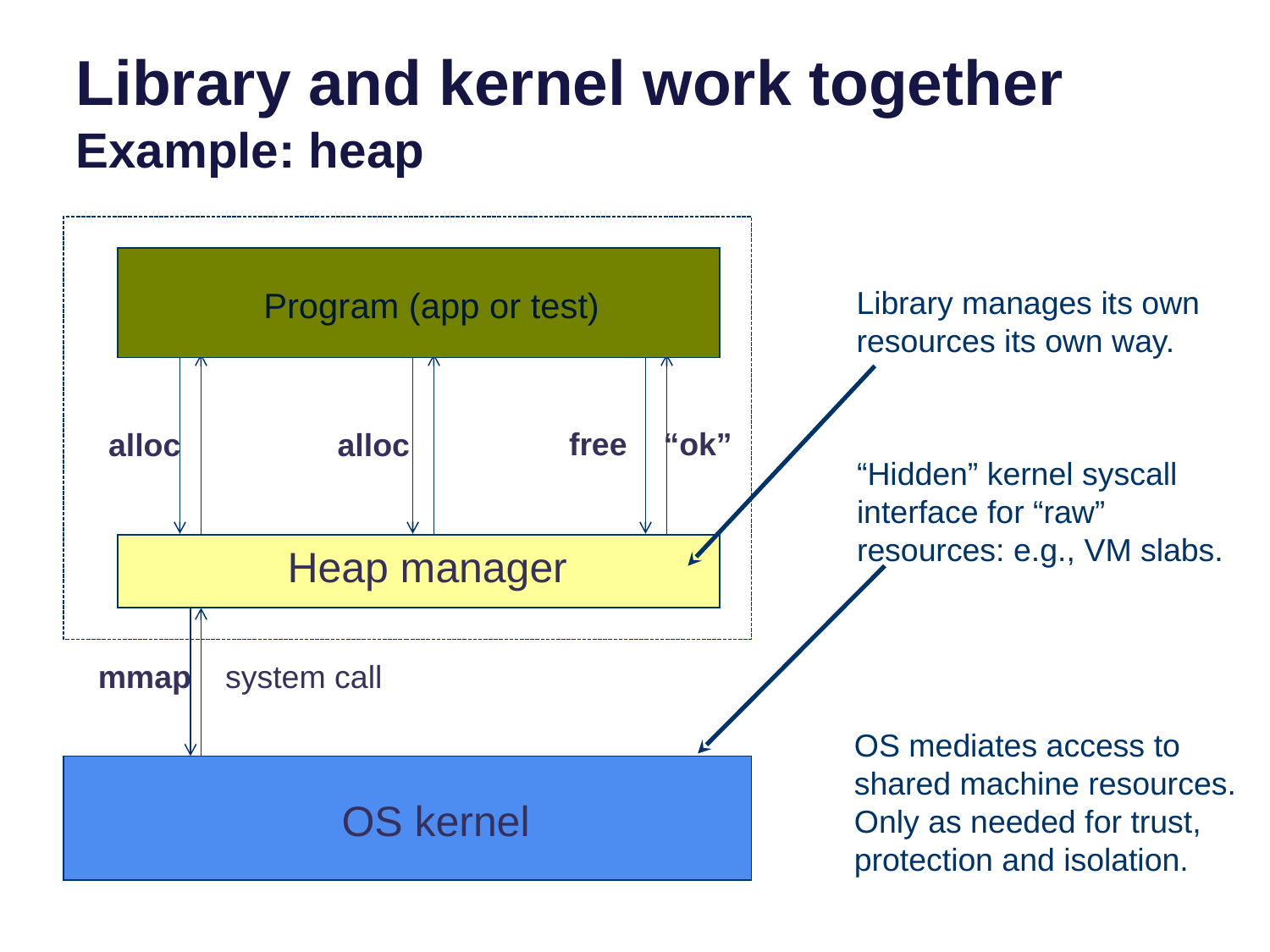

# Library and kernel work together Example: heap

Library manages its own resources its own way.
Program (app or test)
“ok”
free
alloc
alloc
“Hidden” kernel syscall interface for “raw” resources: e.g., VM slabs.
Heap manager

mmap
system call
OS mediates access to shared machine resources.  Only as needed for trust, protection and isolation.

OS kernel